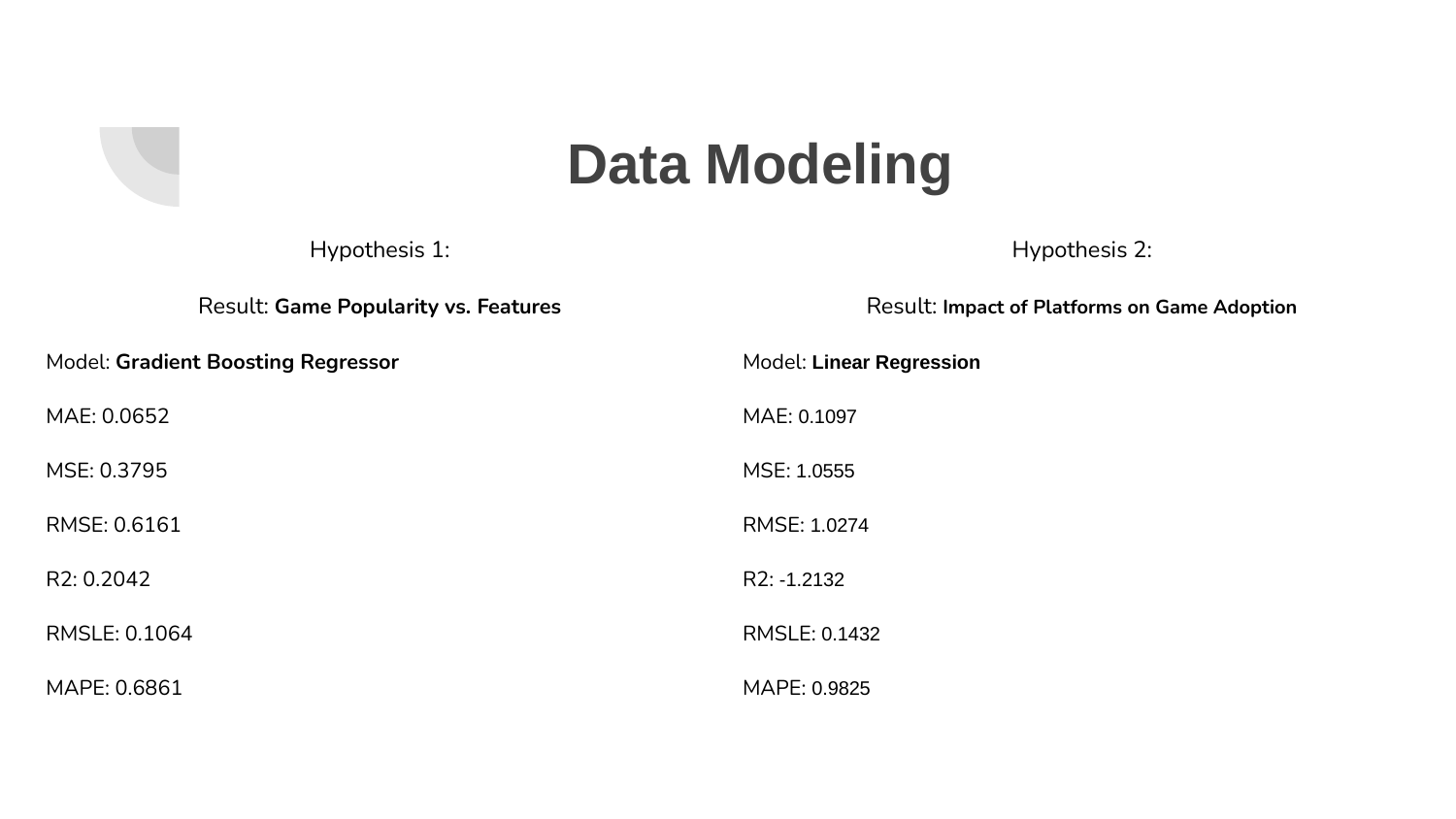

# Data Modeling
Hypothesis 1:
Result: Game Popularity vs. Features
Model: Gradient Boosting Regressor
MAE: 0.0652
MSE: 0.3795
RMSE: 0.6161
R2: 0.2042
RMSLE: 0.1064
MAPE: 0.6861
Hypothesis 2:
Result: Impact of Platforms on Game Adoption
Model: Linear Regression
MAE: 0.1097
MSE: 1.0555
RMSE: 1.0274
R2: -1.2132
RMSLE: 0.1432
MAPE: 0.9825